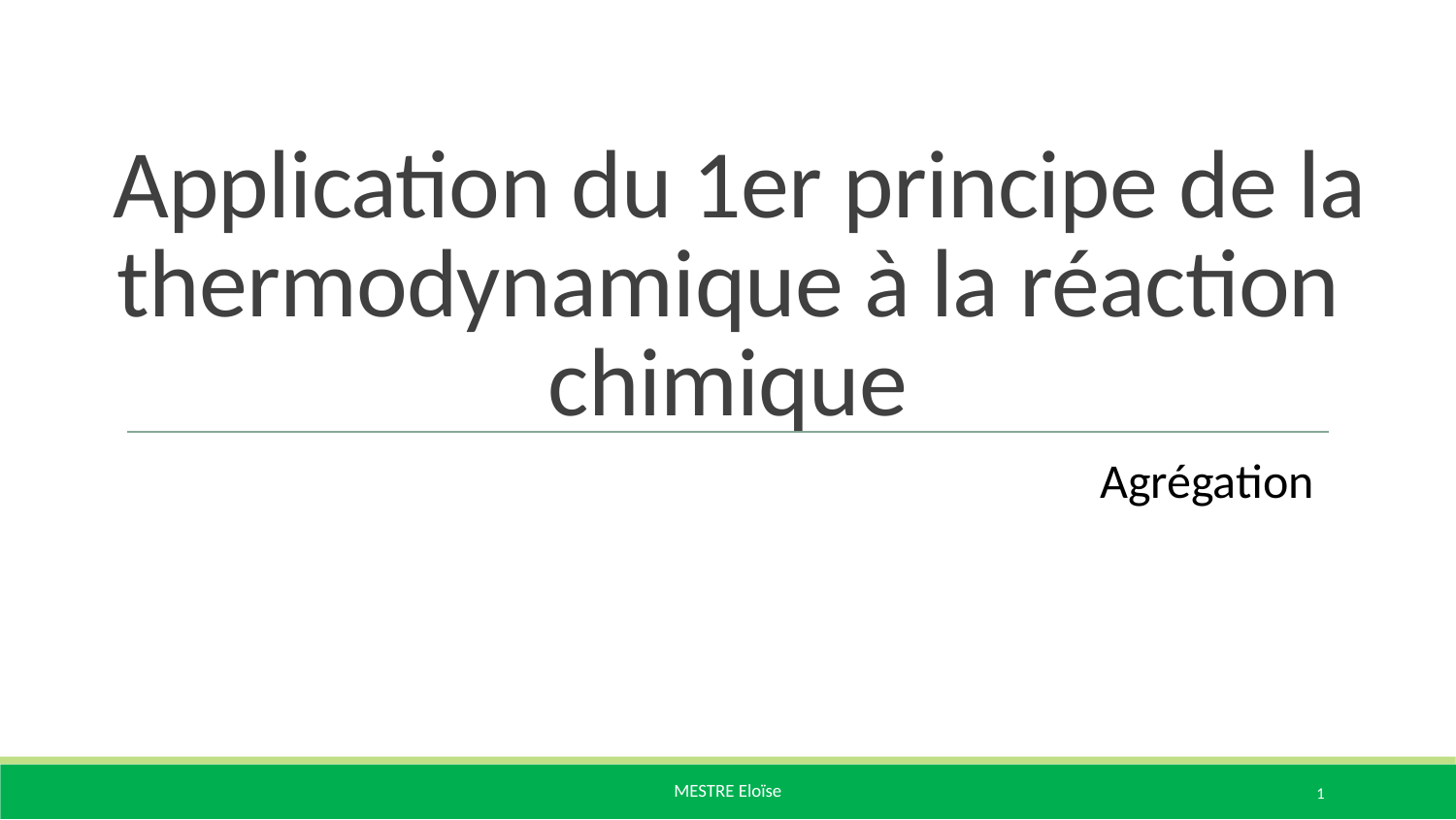

# Application du 1er principe de la thermodynamique à la réaction chimique
Agrégation
1